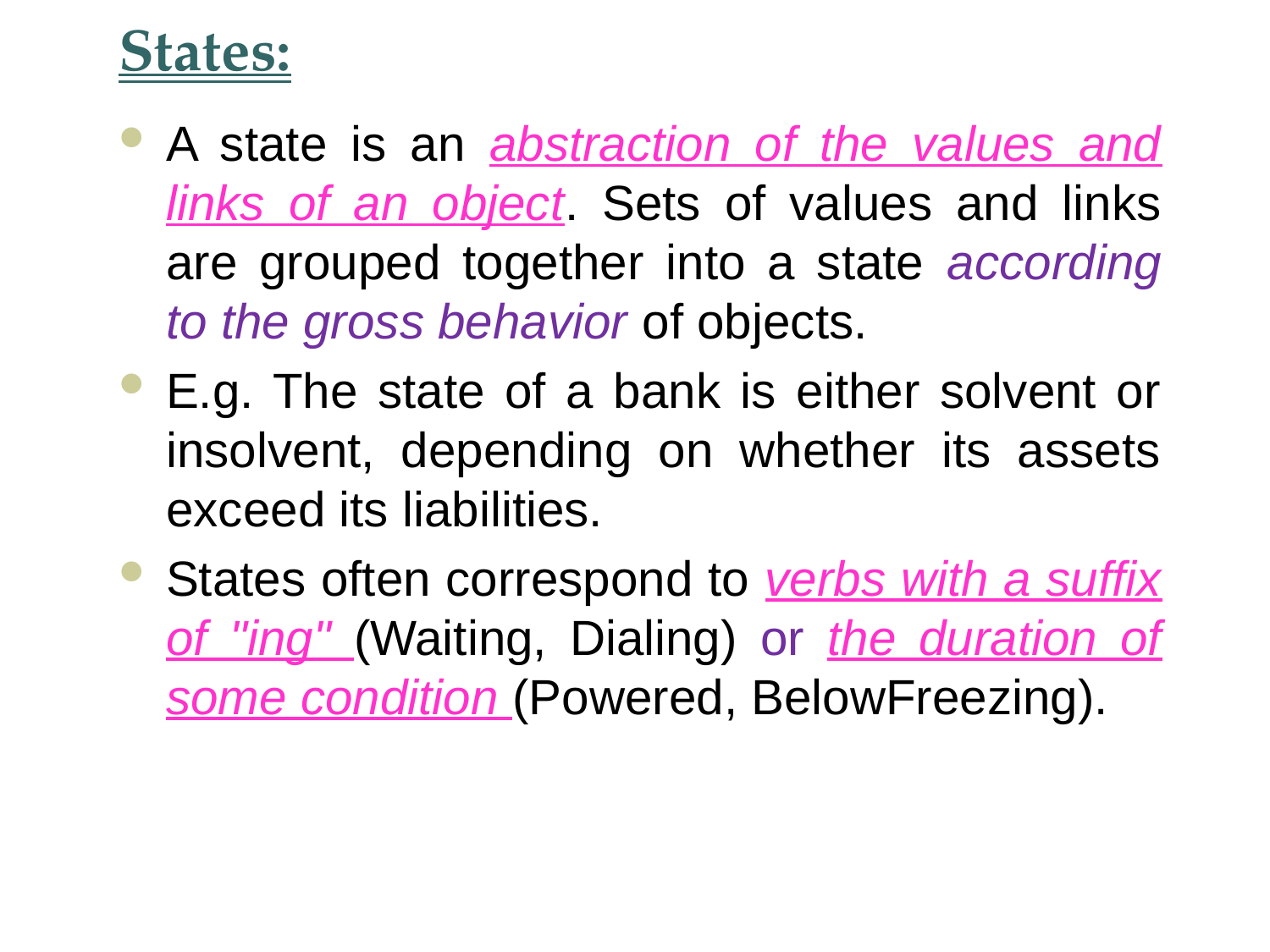

# States:
A state is an abstraction of the values and links of an object. Sets of values and links are grouped together into a state according to the gross behavior of objects.
E.g. The state of a bank is either solvent or insolvent, depending on whether its assets exceed its liabilities.
States often correspond to verbs with a suffix of "ing" (Waiting, Dialing) or the duration of some condition (Powered, BelowFreezing).